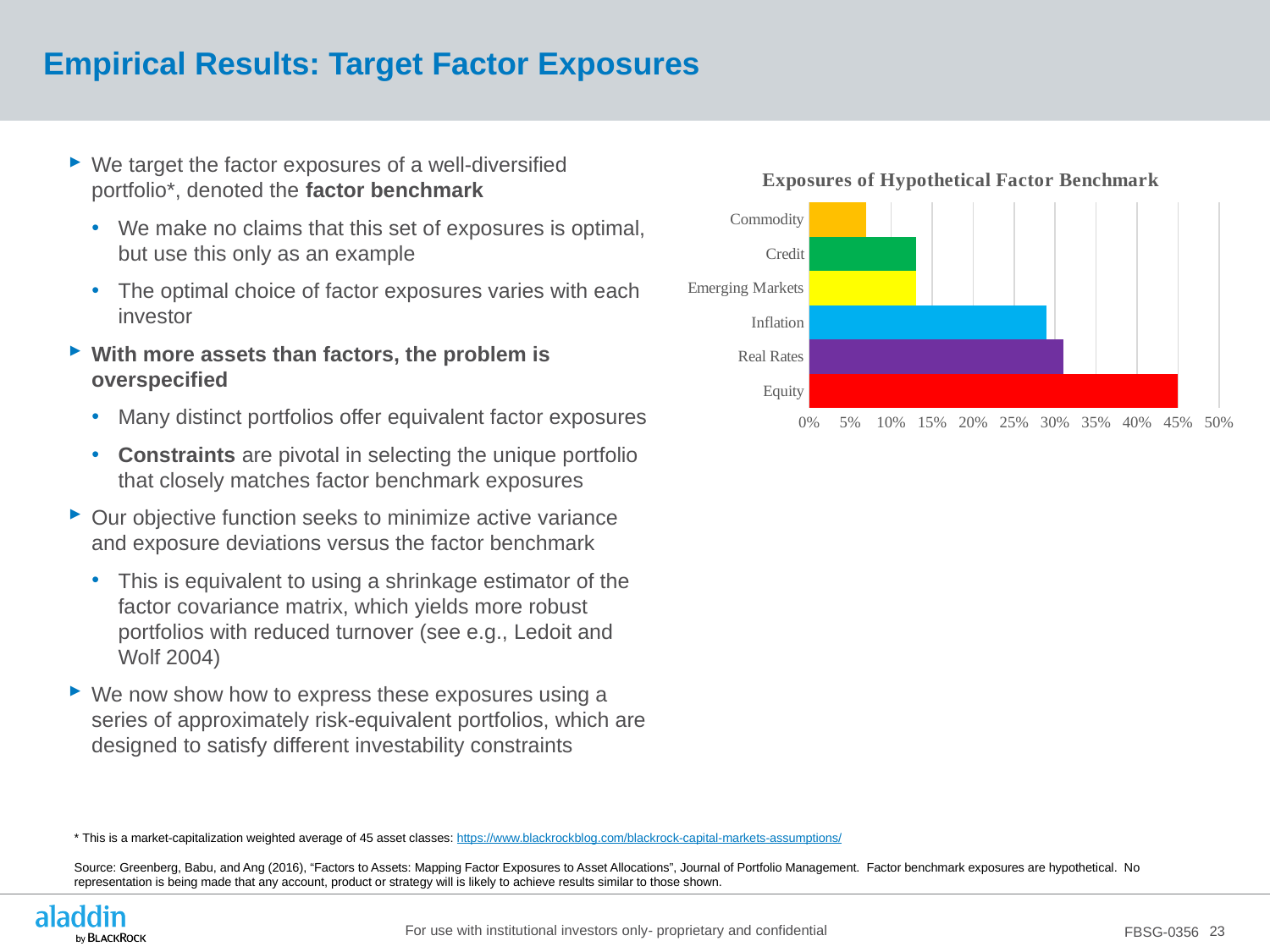

# Empirical Results: Target Factor Exposures

### Chart: Exposures of Hypothetical Factor Benchmark

| Category | Replicating Portfolio |
|---|---|
| Equity | 0.45 |
| Real Rates | 0.31000000000000005 |
| Inflation | 0.29000000000000004 |
| Emerging Markets | 0.13 |
| Credit | 0.13 |
| Commodity | 0.07000000000000002 |
We target the factor exposures of a well-diversified portfolio*, denoted the factor benchmark
We make no claims that this set of exposures is optimal, but use this only as an example
The optimal choice of factor exposures varies with each investor
With more assets than factors, the problem is overspecified
Many distinct portfolios offer equivalent factor exposures
Constraints are pivotal in selecting the unique portfolio that closely matches factor benchmark exposures
Our objective function seeks to minimize active variance and exposure deviations versus the factor benchmark
This is equivalent to using a shrinkage estimator of the factor covariance matrix, which yields more robust portfolios with reduced turnover (see e.g., Ledoit and Wolf 2004)
We now show how to express these exposures using a series of approximately risk-equivalent portfolios, which are designed to satisfy different investability constraints
* This is a market-capitalization weighted average of 45 asset classes: https://www.blackrockblog.com/blackrock-capital-markets-assumptions/

Source: Greenberg, Babu, and Ang (2016), “Factors to Assets: Mapping Factor Exposures to Asset Allocations”, Journal of Portfolio Management.  Factor benchmark exposures are hypothetical.  No representation is being made that any account, product or strategy will is likely to achieve results similar to those shown.

23